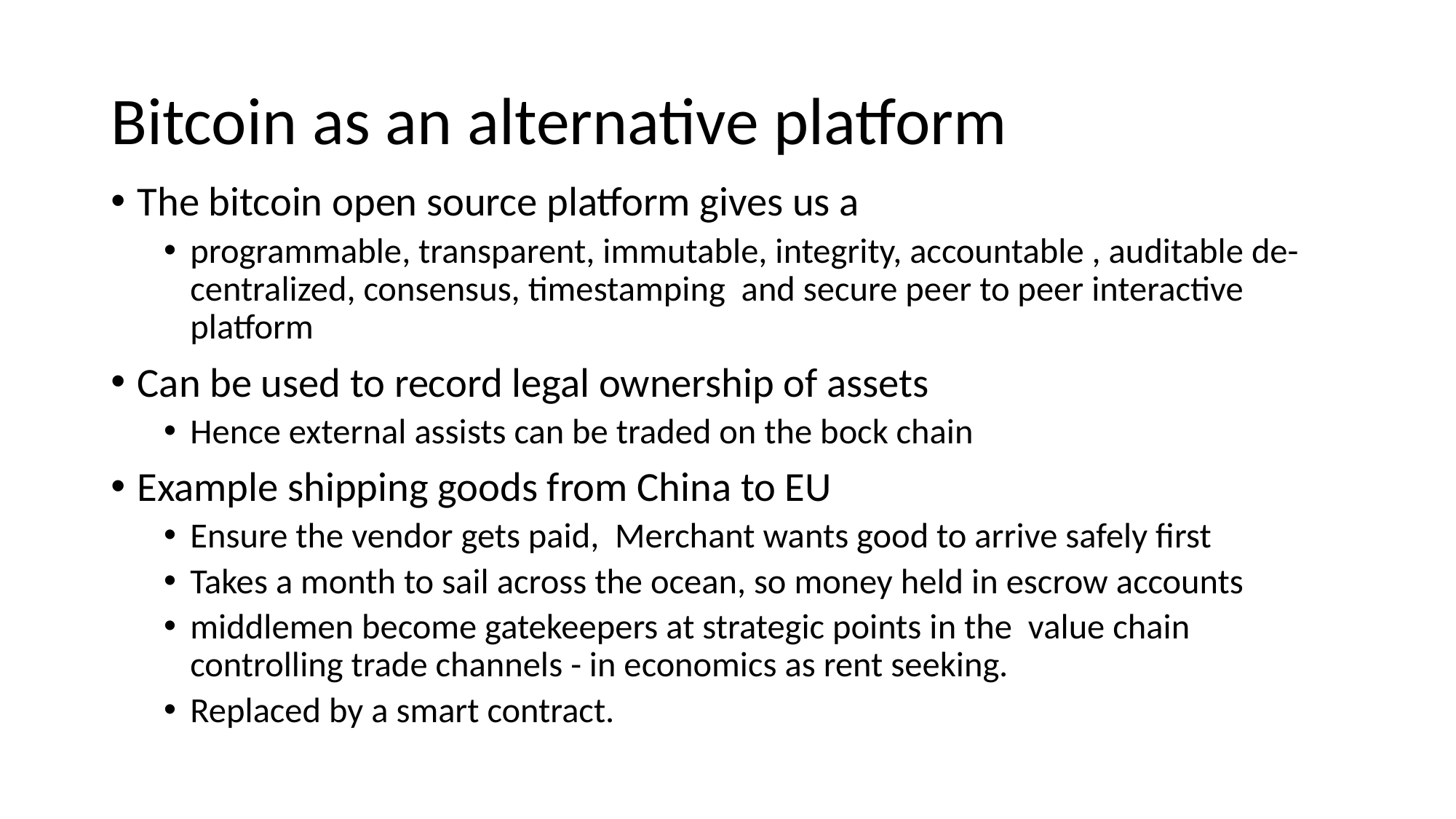

# Bitcoin as an alternative platform
The bitcoin open source platform gives us a
programmable, transparent, immutable, integrity, accountable , auditable de-centralized, consensus, timestamping  and secure peer to peer interactive platform
Can be used to record legal ownership of assets
Hence external assists can be traded on the bock chain
Example shipping goods from China to EU
Ensure the vendor gets paid,  Merchant wants good to arrive safely first
Takes a month to sail across the ocean, so money held in escrow accounts
middlemen become gatekeepers at strategic points in the  value chain controlling trade channels - in economics as rent seeking.
Replaced by a smart contract.